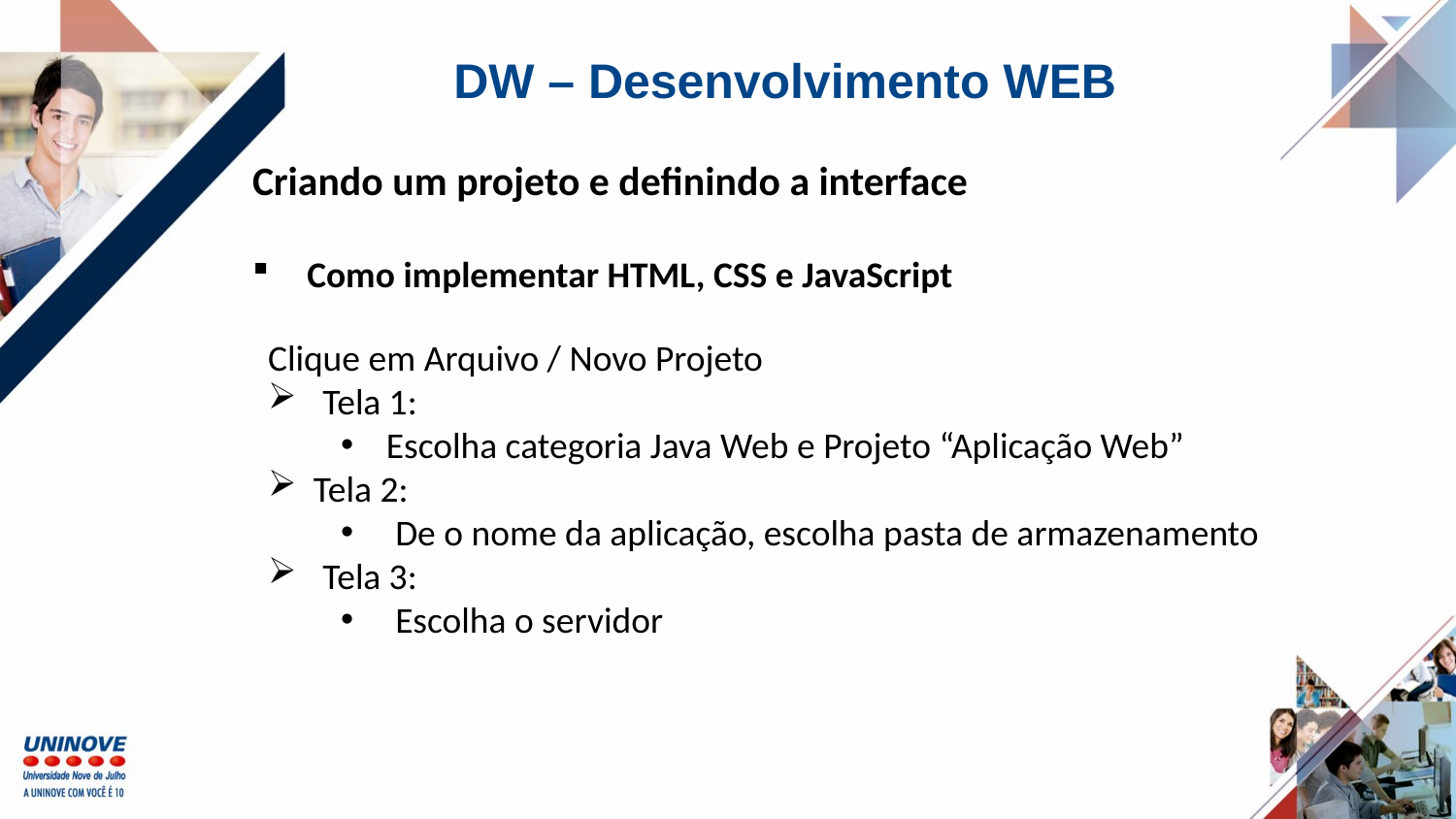

DW – Desenvolvimento WEB
Criando um projeto e definindo a interface
Como implementar HTML, CSS e JavaScript
Clique em Arquivo / Novo Projeto
Tela 1:
Escolha categoria Java Web e Projeto “Aplicação Web”
Tela 2:
De o nome da aplicação, escolha pasta de armazenamento
Tela 3:
Escolha o servidor